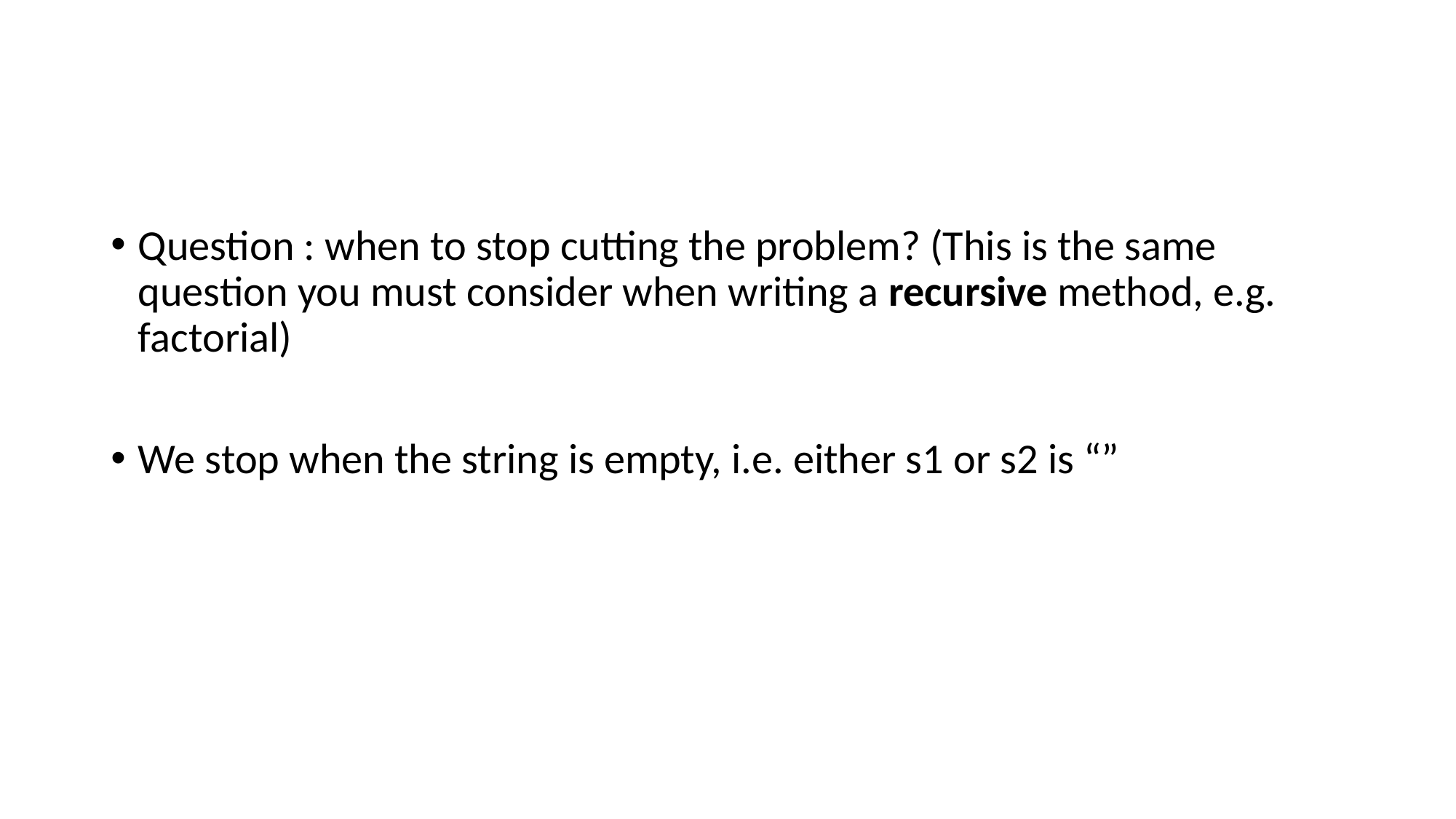

#
Question : when to stop cutting the problem? (This is the same question you must consider when writing a recursive method, e.g. factorial)

We stop when the string is empty, i.e. either s1 or s2 is “”